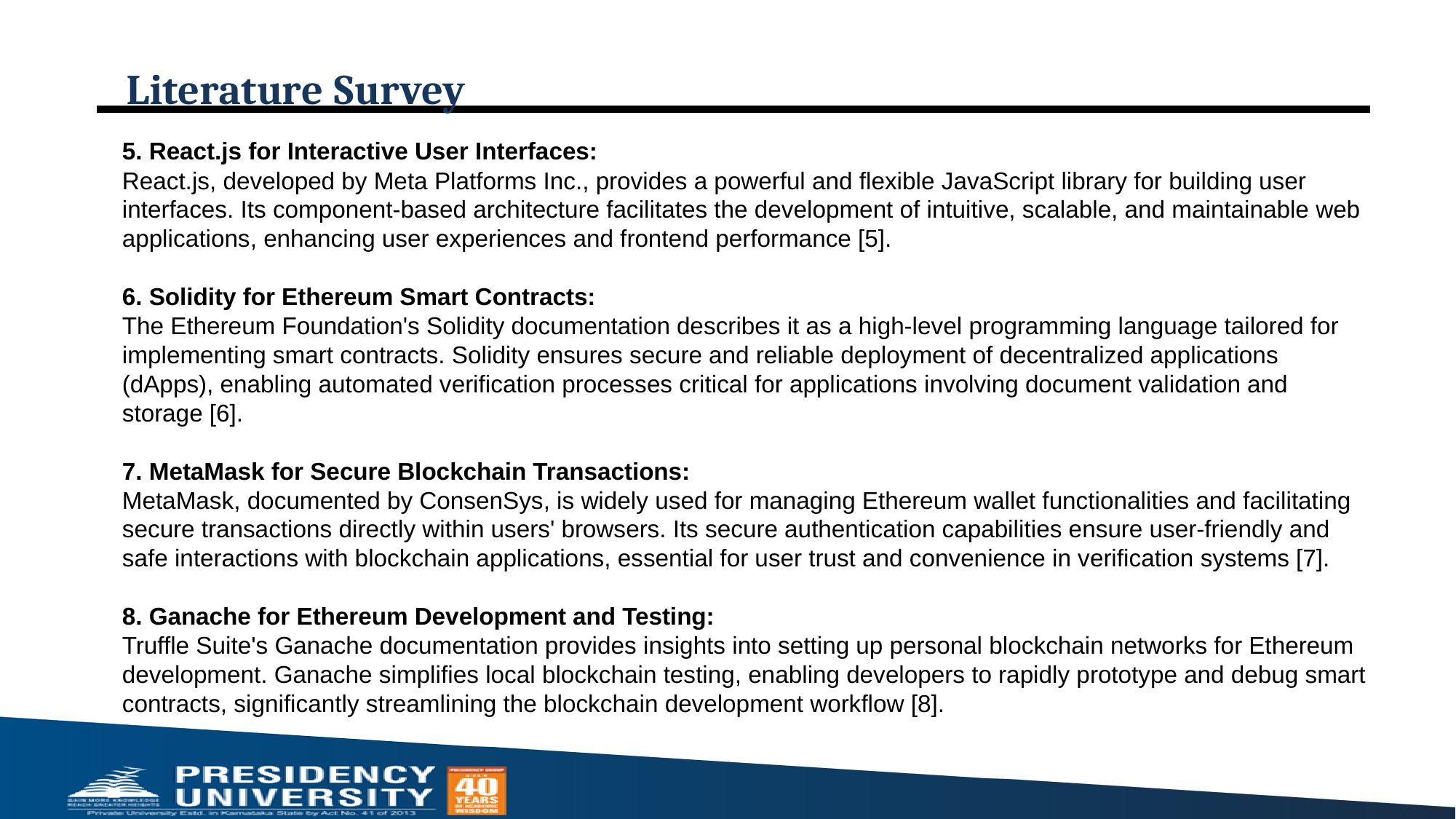

# Literature Survey
5. React.js for Interactive User Interfaces:
React.js, developed by Meta Platforms Inc., provides a powerful and flexible JavaScript library for building user interfaces. Its component-based architecture facilitates the development of intuitive, scalable, and maintainable web applications, enhancing user experiences and frontend performance [5].

6. Solidity for Ethereum Smart Contracts:
The Ethereum Foundation's Solidity documentation describes it as a high-level programming language tailored for implementing smart contracts. Solidity ensures secure and reliable deployment of decentralized applications (dApps), enabling automated verification processes critical for applications involving document validation and storage [6].

7. MetaMask for Secure Blockchain Transactions:
MetaMask, documented by ConsenSys, is widely used for managing Ethereum wallet functionalities and facilitating secure transactions directly within users' browsers. Its secure authentication capabilities ensure user-friendly and safe interactions with blockchain applications, essential for user trust and convenience in verification systems [7].

8. Ganache for Ethereum Development and Testing:
Truffle Suite's Ganache documentation provides insights into setting up personal blockchain networks for Ethereum development. Ganache simplifies local blockchain testing, enabling developers to rapidly prototype and debug smart contracts, significantly streamlining the blockchain development workflow [8].